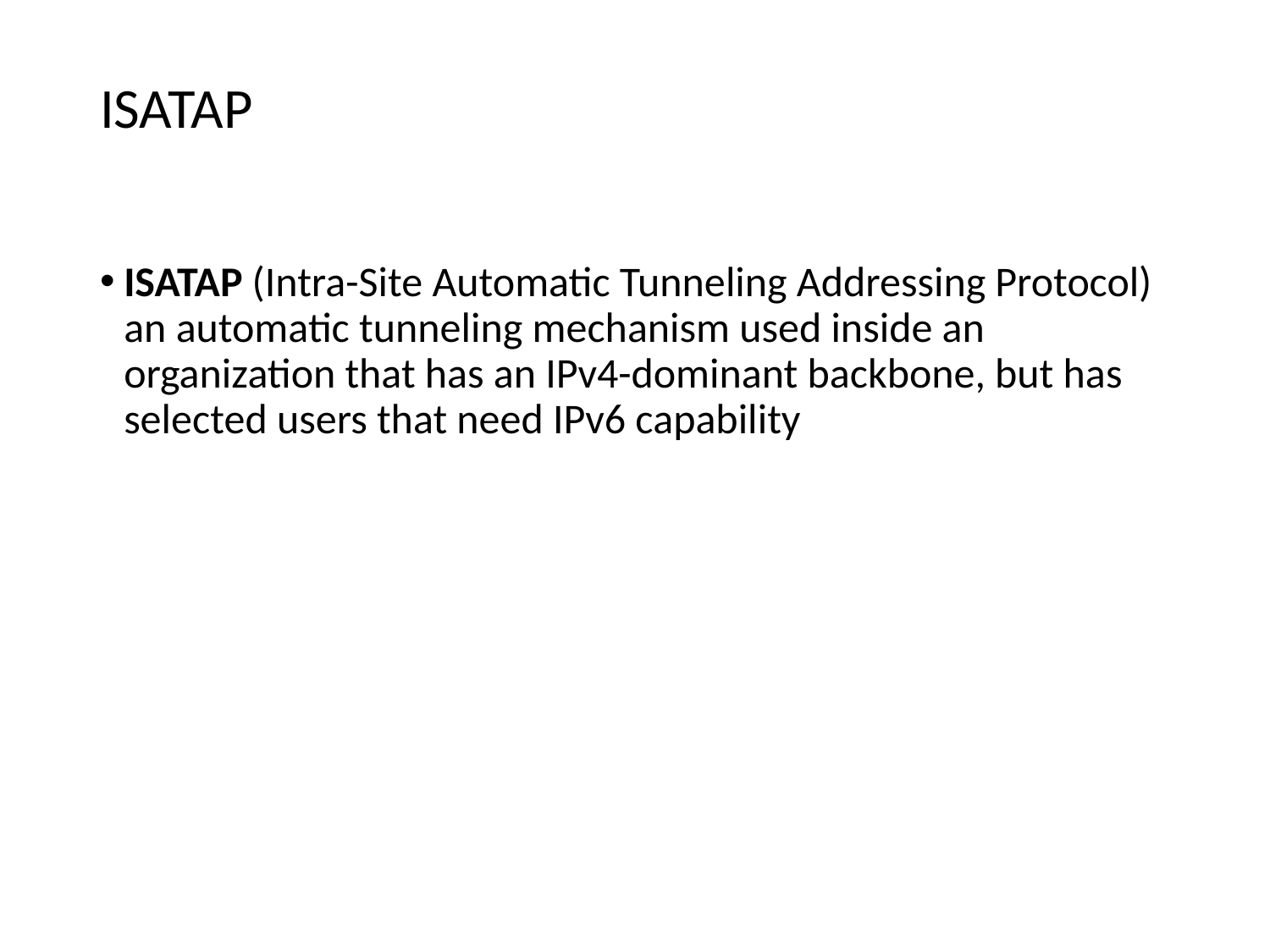

# ISATAP
ISATAP (Intra-Site Automatic Tunneling Addressing Protocol) an automatic tunneling mechanism used inside an organization that has an IPv4-dominant backbone, but has selected users that need IPv6 capability